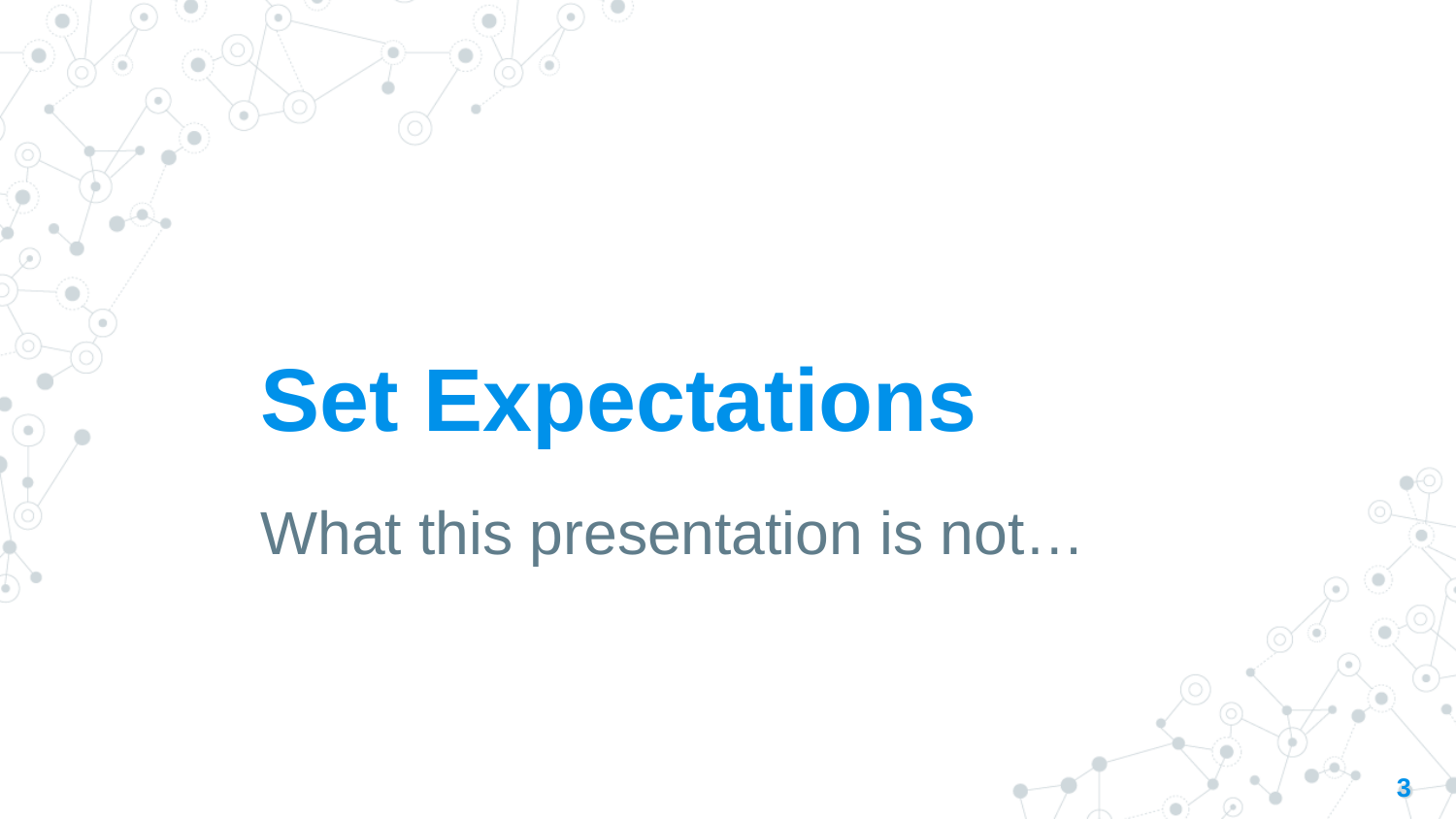

# Set Expectations
What this presentation is not…
3